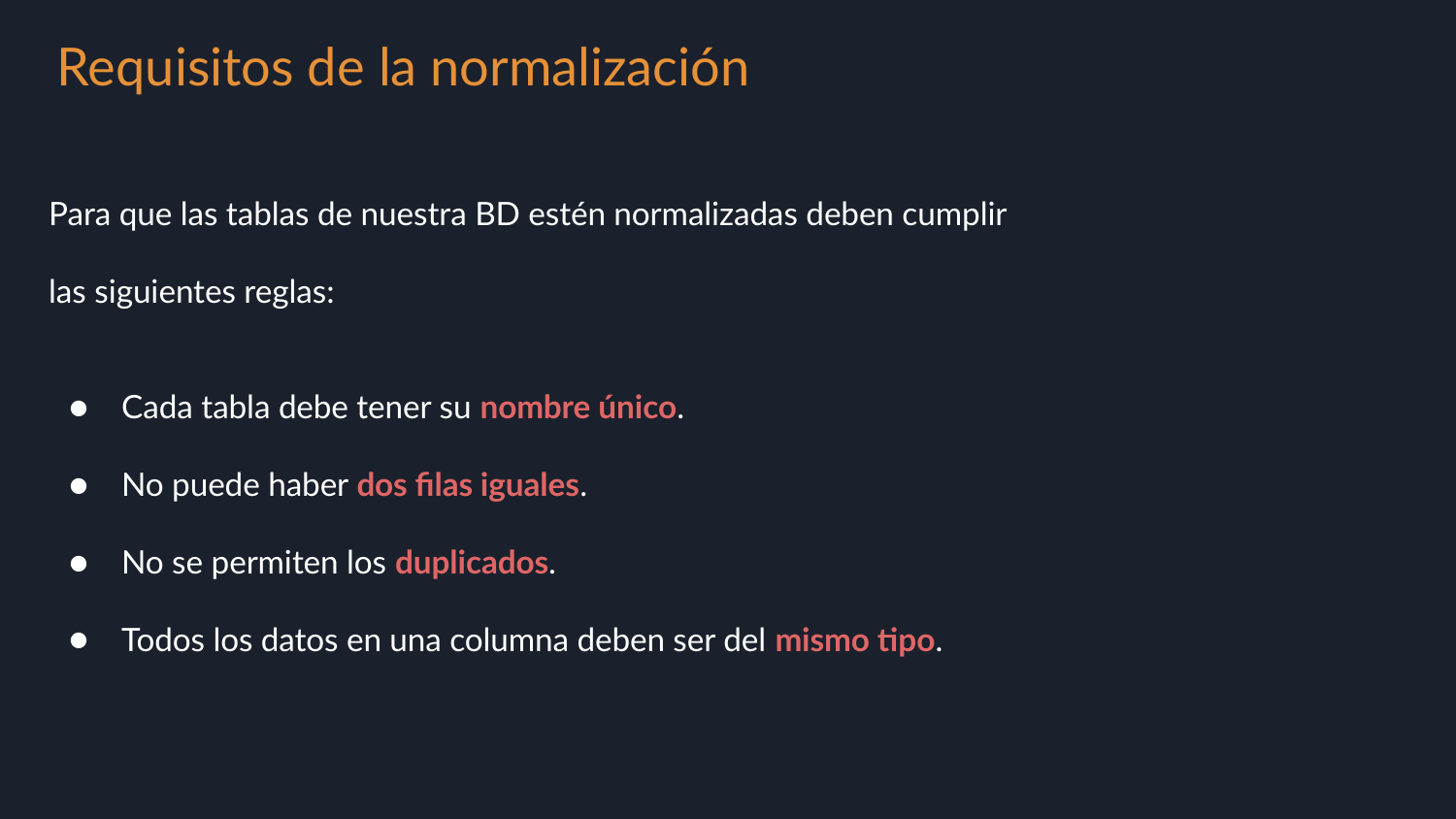

Requisitos de la normalización
Para que las tablas de nuestra BD estén normalizadas deben cumplir las siguientes reglas:
Cada tabla debe tener su nombre único.
No puede haber dos filas iguales.
No se permiten los duplicados.
Todos los datos en una columna deben ser del mismo tipo.